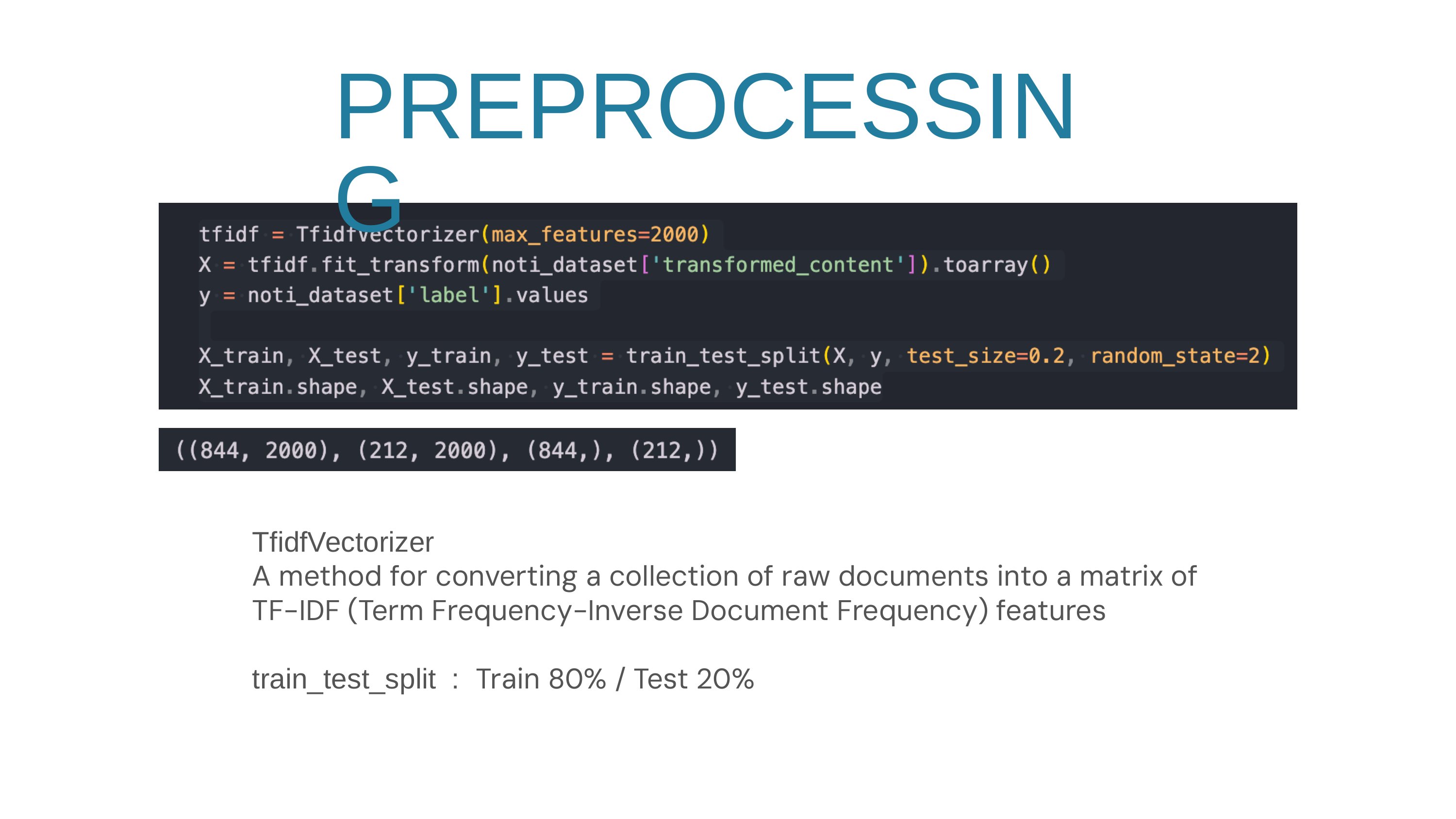

PREPROCESSING

TfidfVectorizer
A method for converting a collection of raw documents into a matrix of TF-IDF (Term Frequency-Inverse Document Frequency) features

train_test_split  :  Train 80% / Test 20%